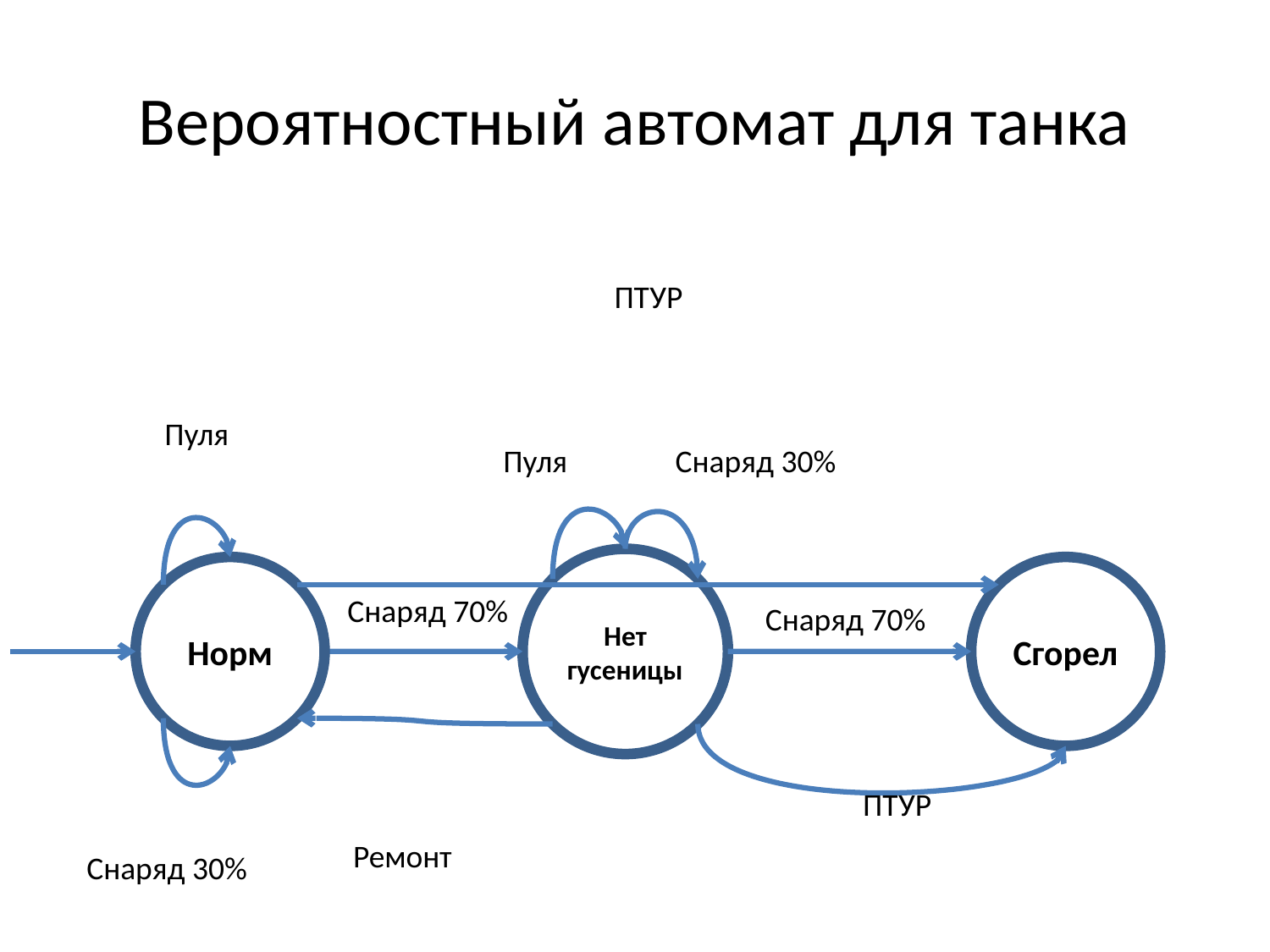

# Вероятностный автомат для танка
ПТУР
Пуля
Пуля
Снаряд 30%
Нет гусеницы
Норм
Сгорел
Снаряд 70%
Снаряд 70%
ПТУР
Ремонт
Снаряд 30%